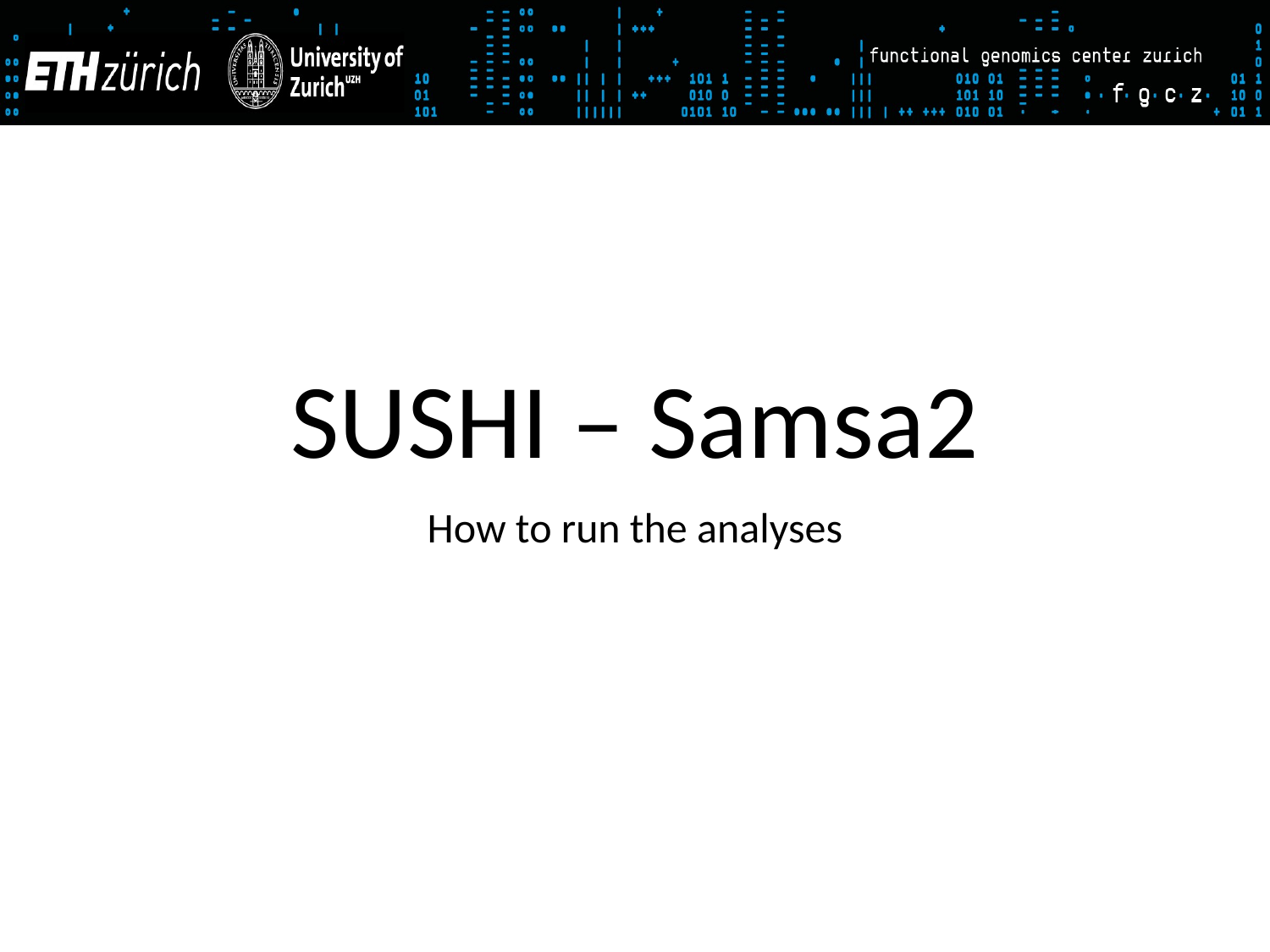

# SUSHI – Samsa2
How to run the analyses